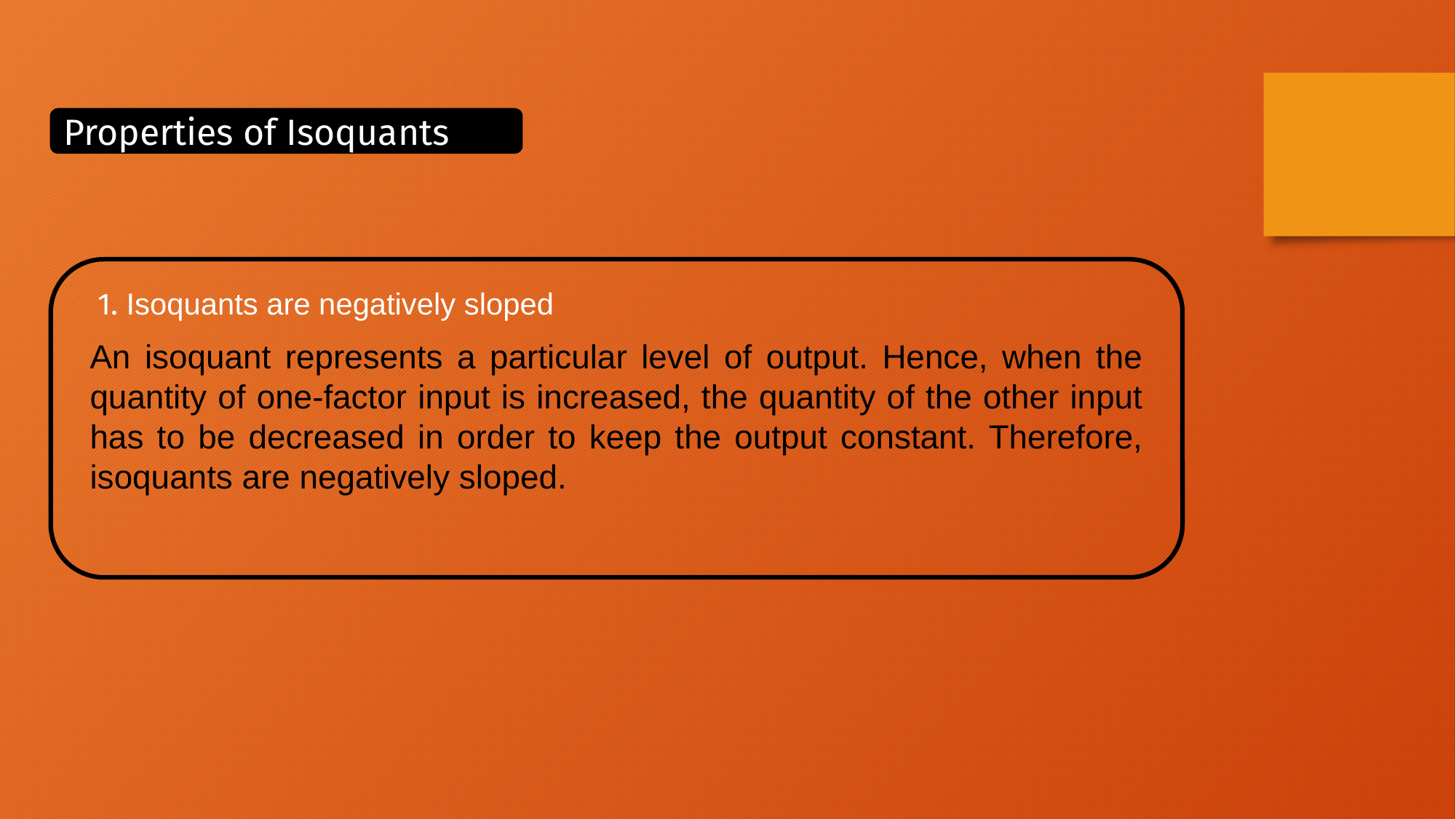

Properties of Isoquants

1. Isoquants are negatively sloped
An isoquant represents a particular level of output. Hence, when the quantity of one-factor input is increased, the quantity of the other input has to be decreased in order to keep the output constant. Therefore, isoquants are negatively sloped.